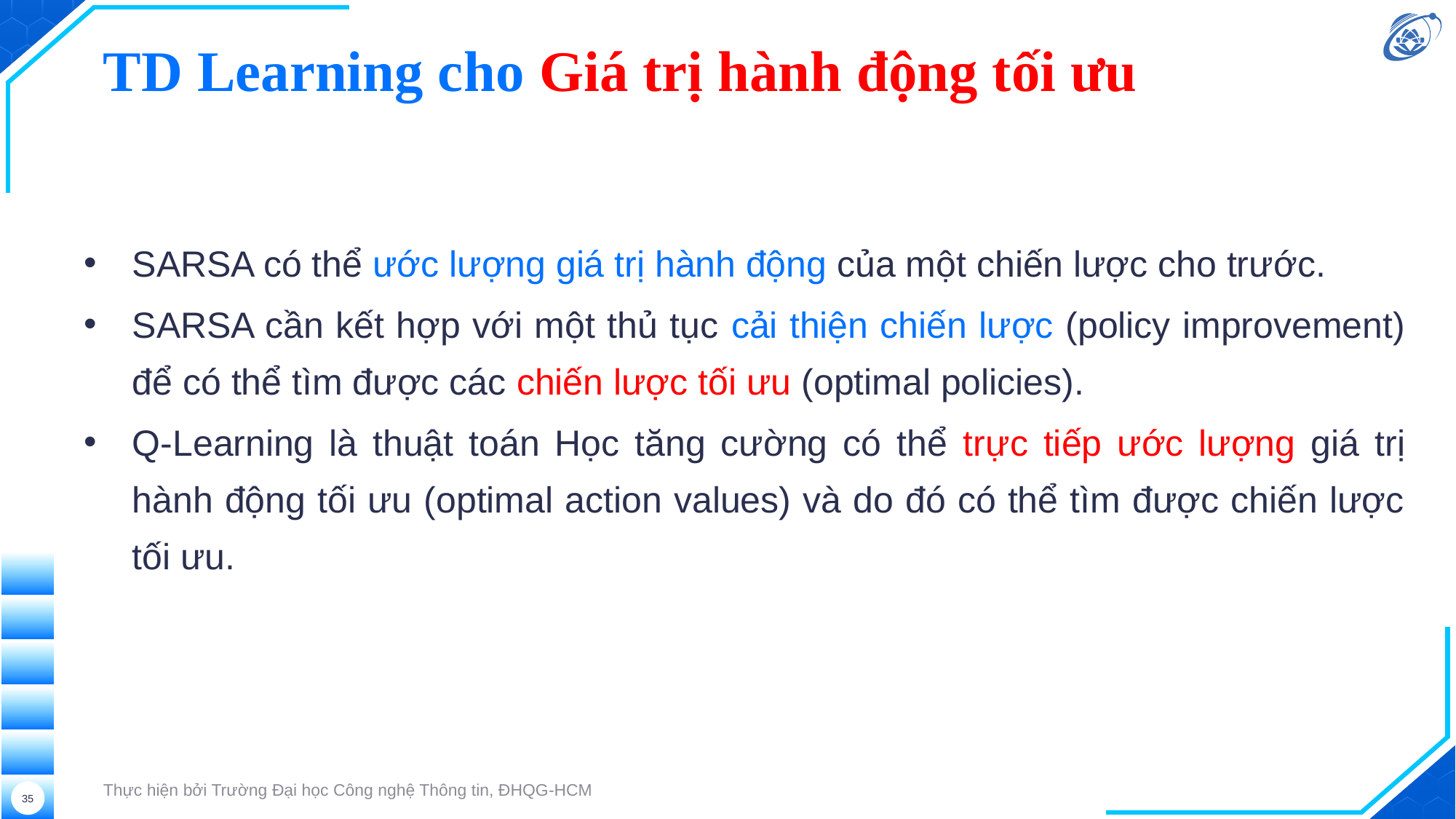

# TD Learning cho Giá trị hành động tối ưu
SARSA có thể ước lượng giá trị hành động của một chiến lược cho trước.
SARSA cần kết hợp với một thủ tục cải thiện chiến lược (policy improvement) để có thể tìm được các chiến lược tối ưu (optimal policies).
Q-Learning là thuật toán Học tăng cường có thể trực tiếp ước lượng giá trị hành động tối ưu (optimal action values) và do đó có thể tìm được chiến lược tối ưu.
Thực hiện bởi Trường Đại học Công nghệ Thông tin, ĐHQG-HCM
35